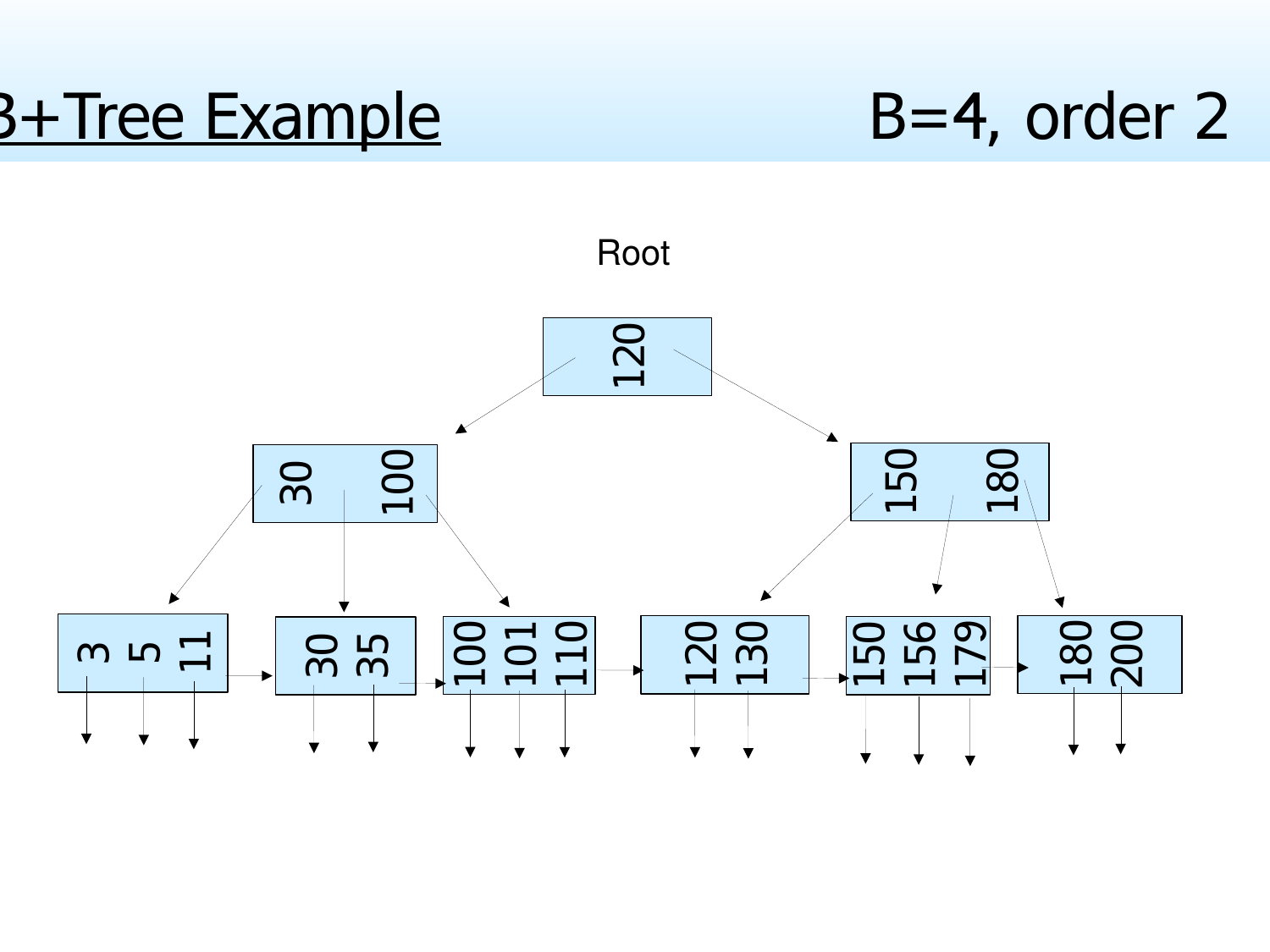

B+Tree Example				B=4, order 2
Root

120

150

180

30

100

180
200

120
130
100
101
110

150
156
179

3
5
11

30
35

21